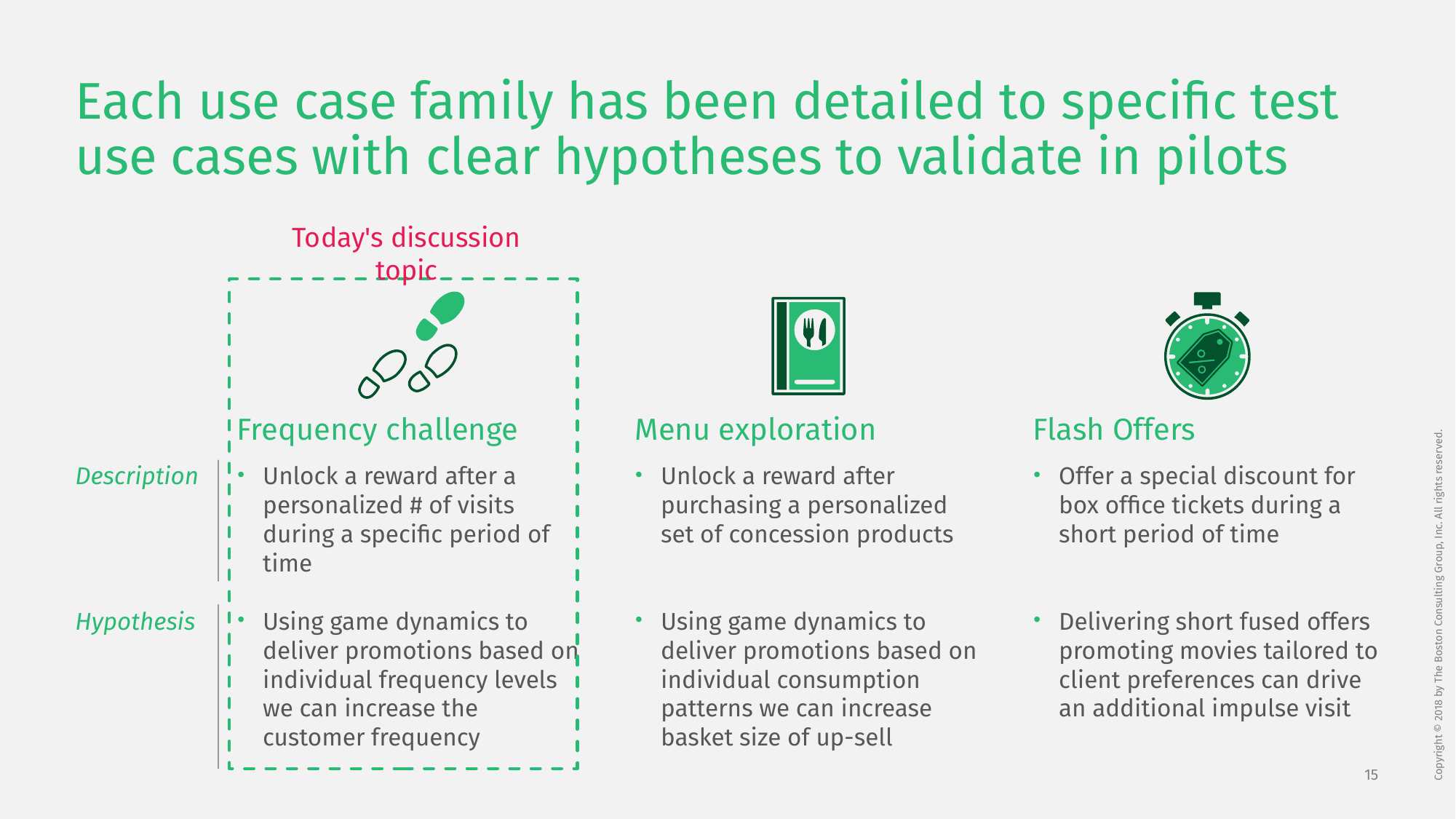

# Each use case family has been detailed to specific test use cases with clear hypotheses to validate in pilots
Today's discussion topic

Frequency challenge
Menu exploration
Flash Offers
Description

Hypothesis

Unlock a reward after a personalized # of visits during a specific period of time

Using game dynamics to deliver promotions based on individual frequency levels we can increase the customer frequency
Unlock a reward after purchasing a personalized set of concession products

Using game dynamics to deliver promotions based on individual consumption patterns we can increase basket size of up-sell
Offer a special discount for box office tickets during a short period of time

Delivering short fused offers promoting movies tailored to client preferences can drive an additional impulse visit